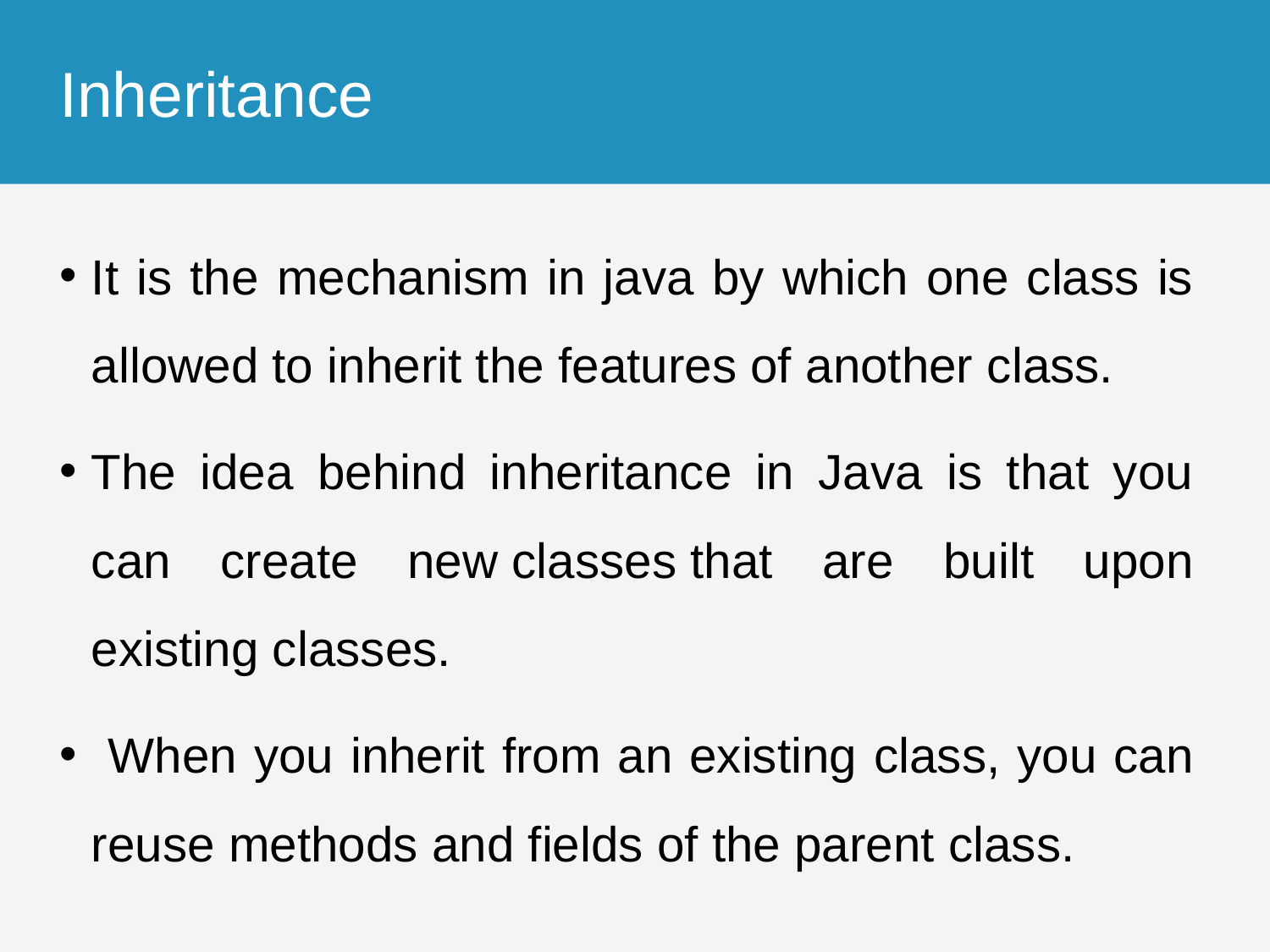

# Inheritance
It is the mechanism in java by which one class is allowed to inherit the features of another class.
The idea behind inheritance in Java is that you can create new classes that are built upon existing classes.
 When you inherit from an existing class, you can reuse methods and fields of the parent class.